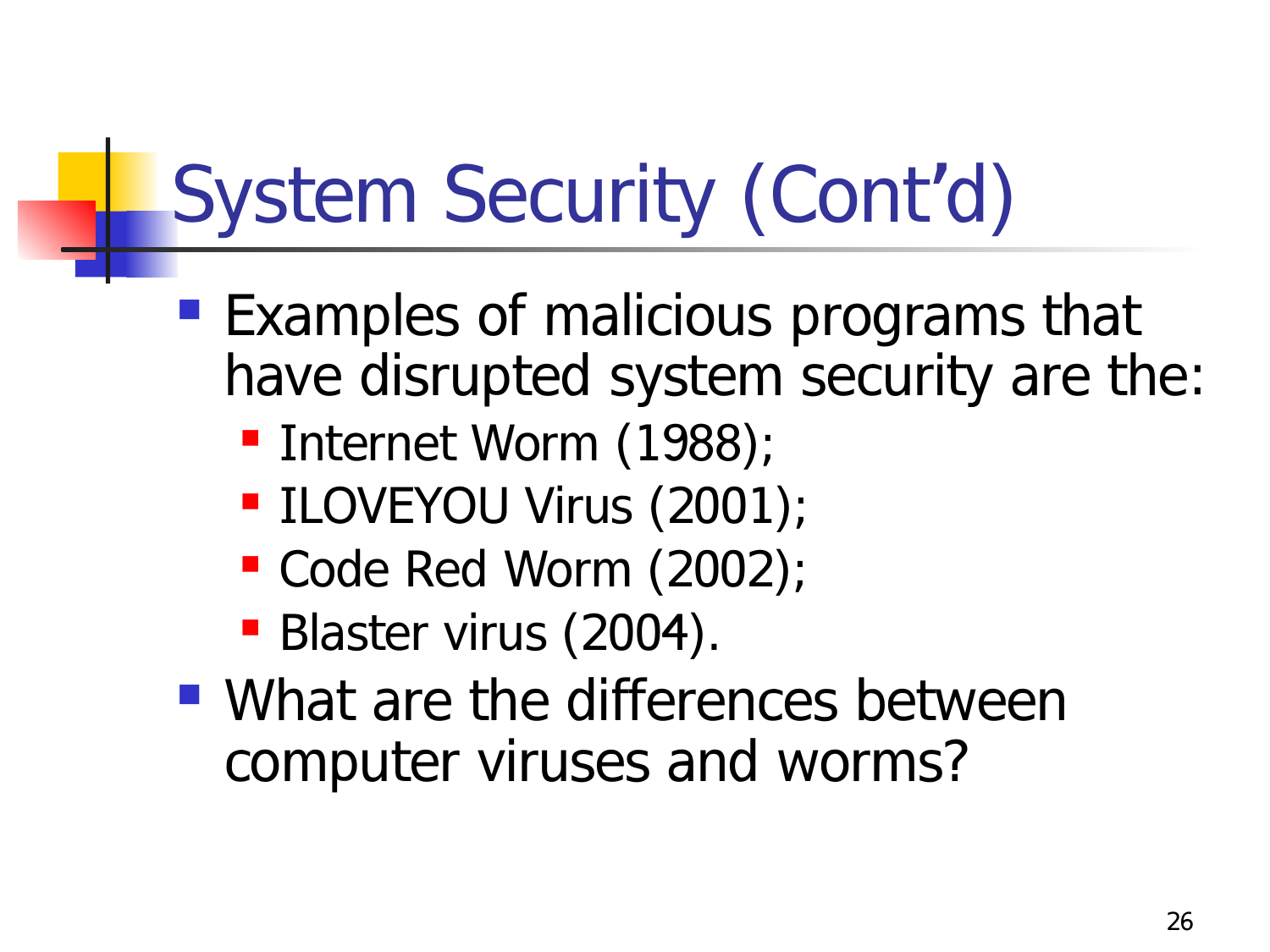

# System Security (Cont’d)
Examples of malicious programs that have disrupted system security are the:
Internet Worm (1988);
ILOVEYOU Virus (2001);
Code Red Worm (2002);
Blaster virus (2004).
What are the differences between computer viruses and worms?
26